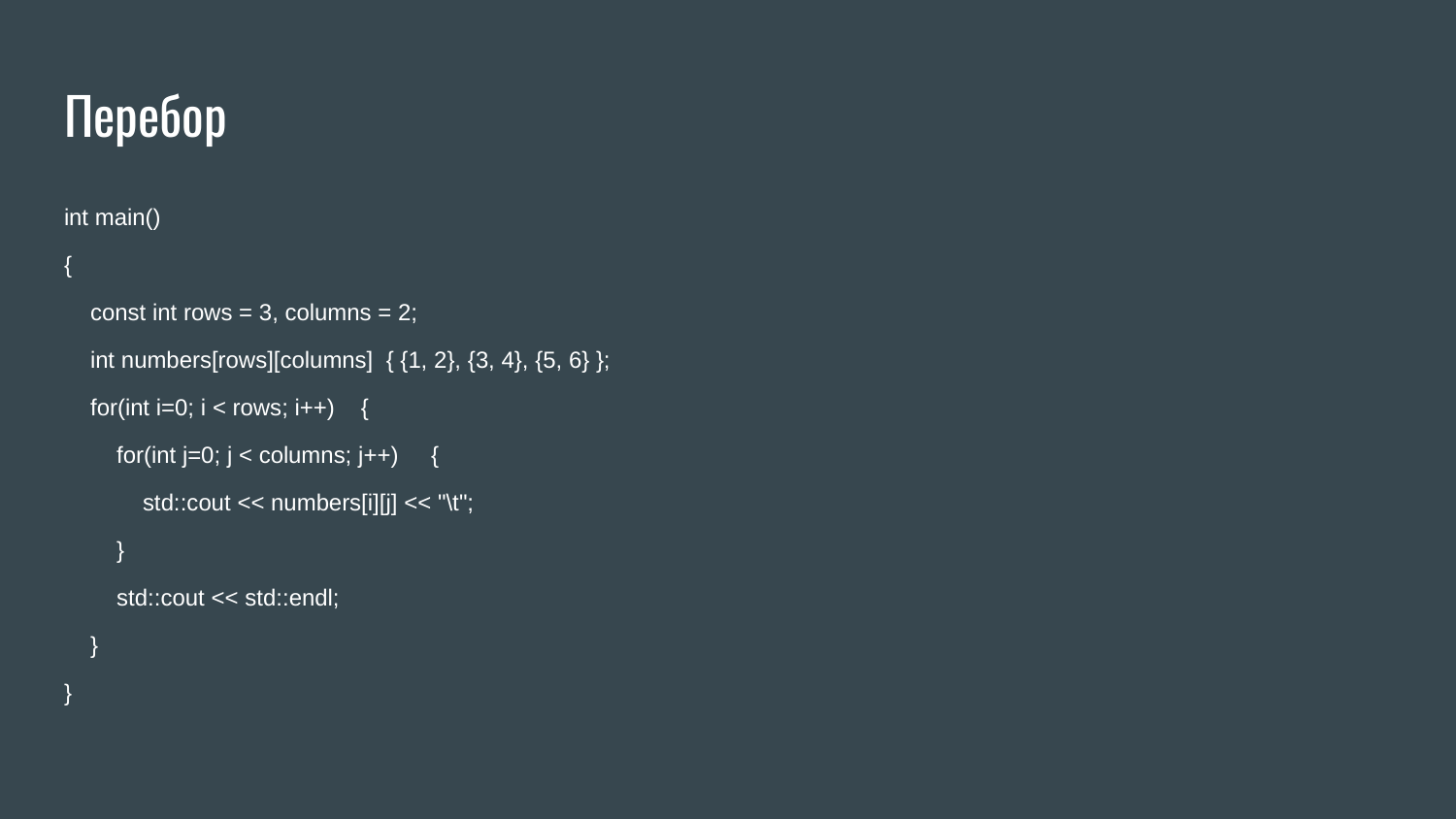

# Перебор
int main()
{
    const int rows = 3, columns = 2;
    int numbers[rows][columns]  { {1, 2}, {3, 4}, {5, 6} };
    for(int i=0; i < rows; i++)    {
        for(int j=0; j < columns; j++)     {
            std::cout << numbers[i][j] << "\t";
        }
        std::cout << std::endl;
    }
}